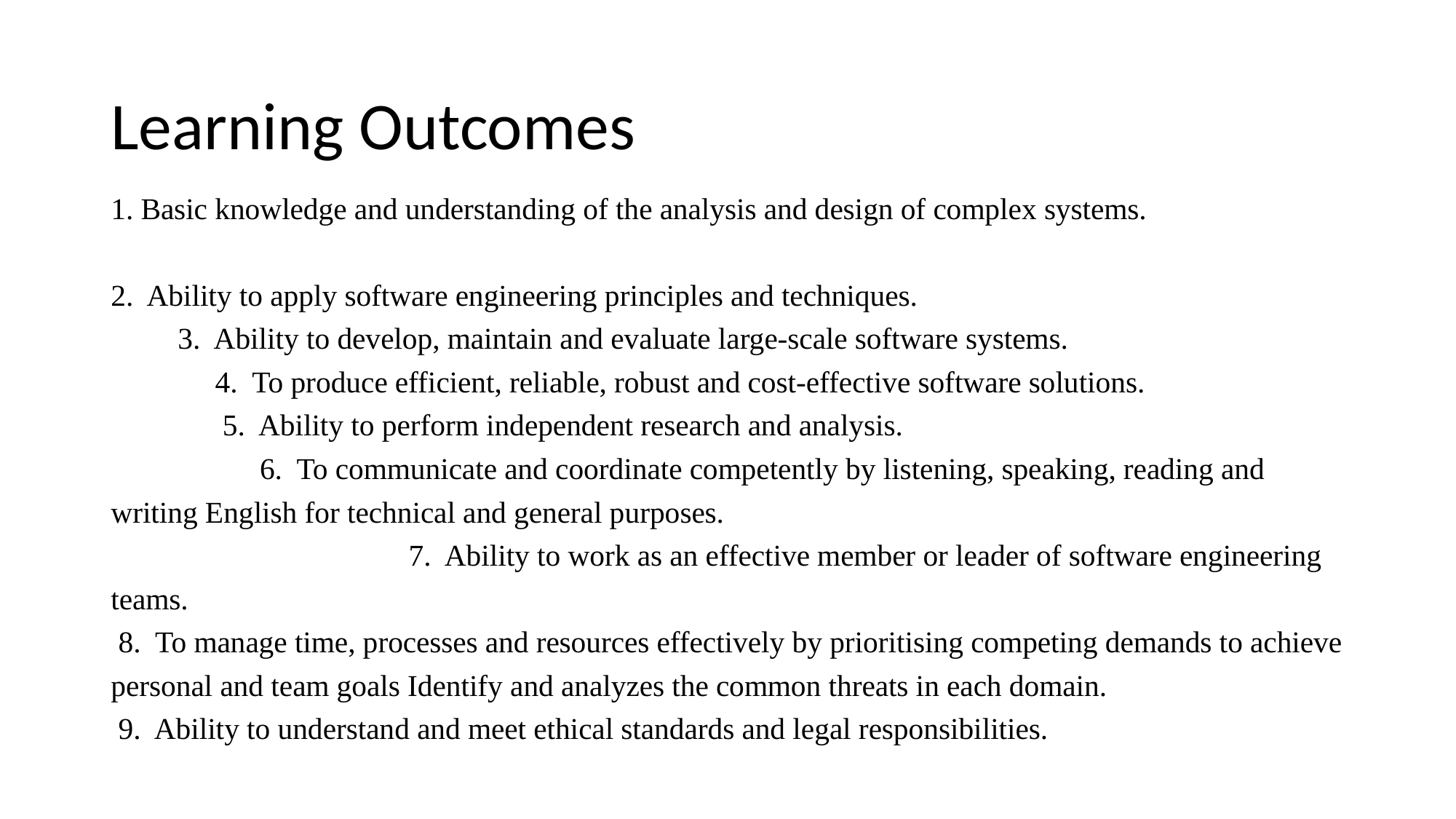

# Learning Outcomes
1. Basic knowledge and understanding of the analysis and design of complex systems.
2.  Ability to apply software engineering principles and techniques.                                                                   3.  Ability to develop, maintain and evaluate large-scale software systems.                                                   4.  To produce efficient, reliable, robust and cost-effective software solutions.                                          5.  Ability to perform independent research and analysis.                                                                                6.  To communicate and coordinate competently by listening, speaking, reading and writing English for technical and general purposes.                                                                                                                            7.  Ability to work as an effective member or leader of software engineering teams.
 8.  To manage time, processes and resources effectively by prioritising competing demands to achieve personal and team goals Identify and analyzes the common threats in each domain.
 9.  Ability to understand and meet ethical standards and legal responsibilities.